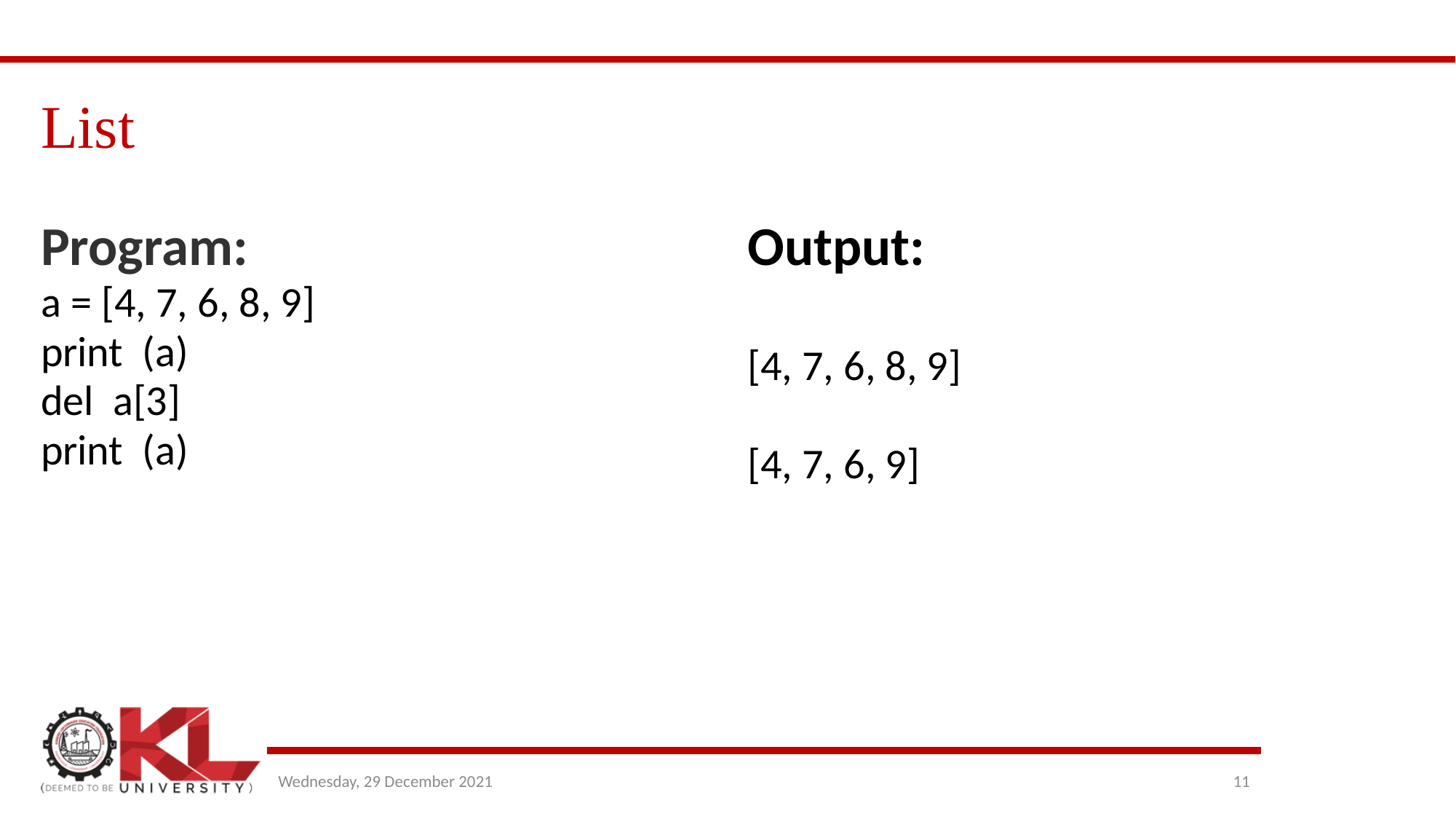

# List
Program:
a = [4, 7, 6, 8, 9]
print  (a)
del  a[3]
print  (a)

Output:

[4, 7, 6, 8, 9]

[4, 7, 6, 9]

Wednesday, 29 December 2021
11